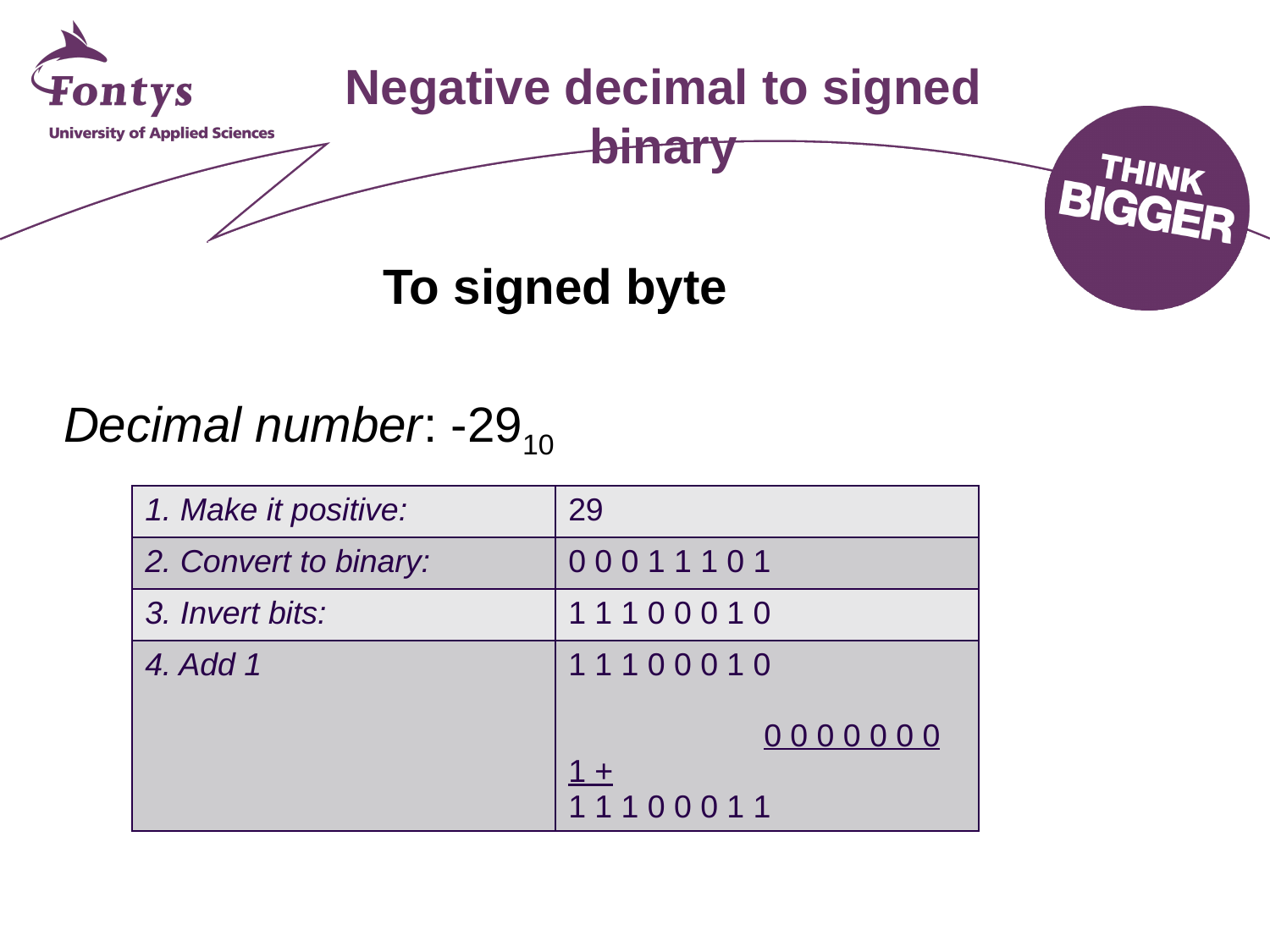

# Negative decimal to signed binary
To signed byte

Decimal number: -2910

Result: 111000112

| 1. Make it positive: | 29 |
| --- | --- |
| 2. Convert to binary: | 0 0 0 1 1 1 0 1 |
| 3. Invert bits: | 1 1 1 0 0 0 1 0 |
| 4. Add 1 | 1 1 1 0 0 0 1 0 0 0 0 0 0 0 0 1 + 1 1 1 0 0 0 1 1 |